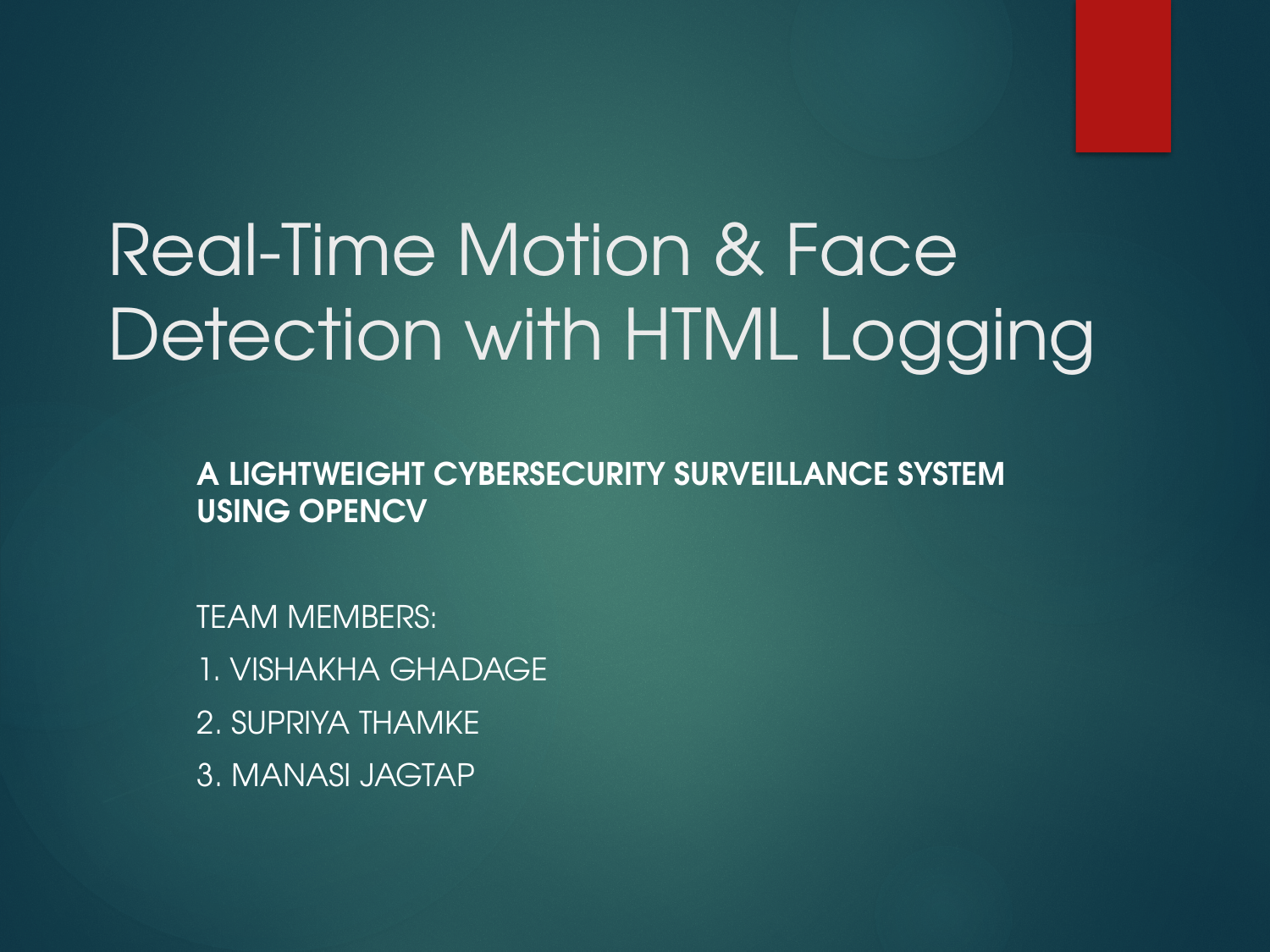

# Real-Time Motion & Face Detection with HTML Logging
A Lightweight Cybersecurity Surveillance System using OpenCV

Team Members:
1. Vishakha Ghadage
2. Supriya Thamke
3. Manasi Jagtap